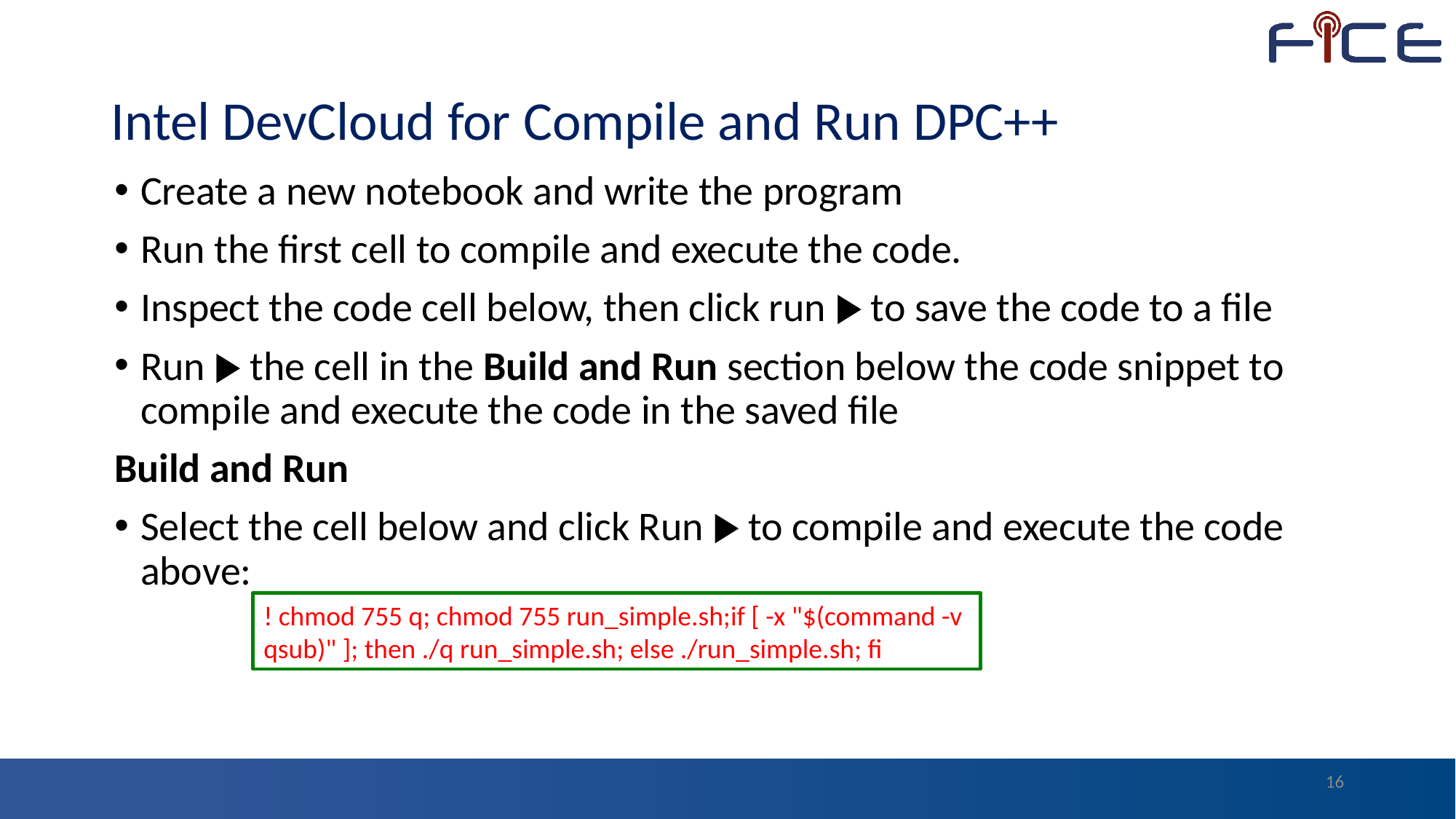

# Intel DevCloud for Compile and Run DPC++
Create a new notebook and write the program
Run the first cell to compile and execute the code.
Inspect the code cell below, then click run ▶ to save the code to a file
Run ▶ the cell in the Build and Run section below the code snippet to compile and execute the code in the saved file
Build and Run
Select the cell below and click Run ▶ to compile and execute the code above:

! chmod 755 q; chmod 755 run_simple.sh;if [ -x "$(command -v qsub)" ]; then ./q run_simple.sh; else ./run_simple.sh; fi
16